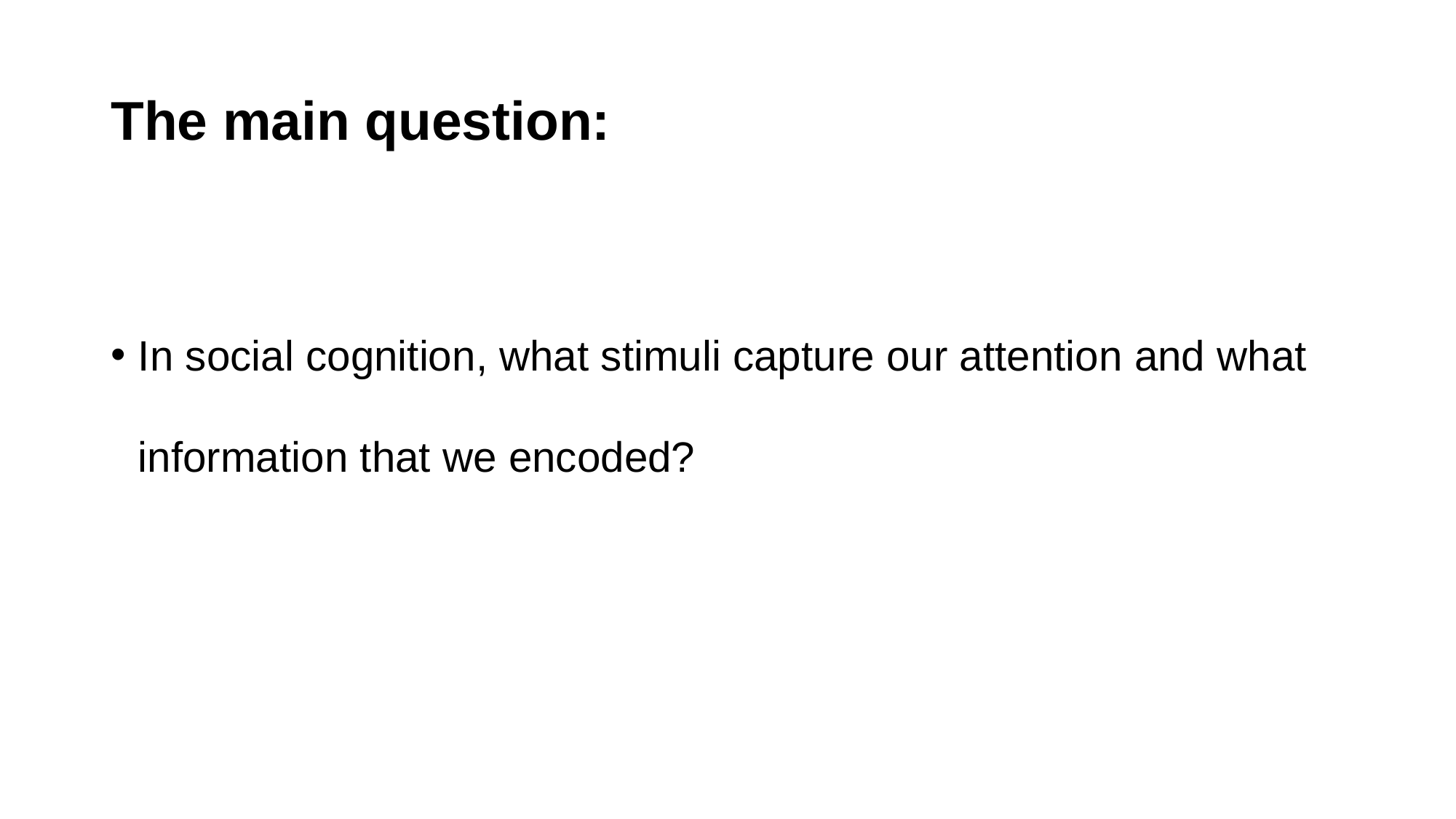

# The main question:
In social cognition, what stimuli capture our attention and what information that we encoded?